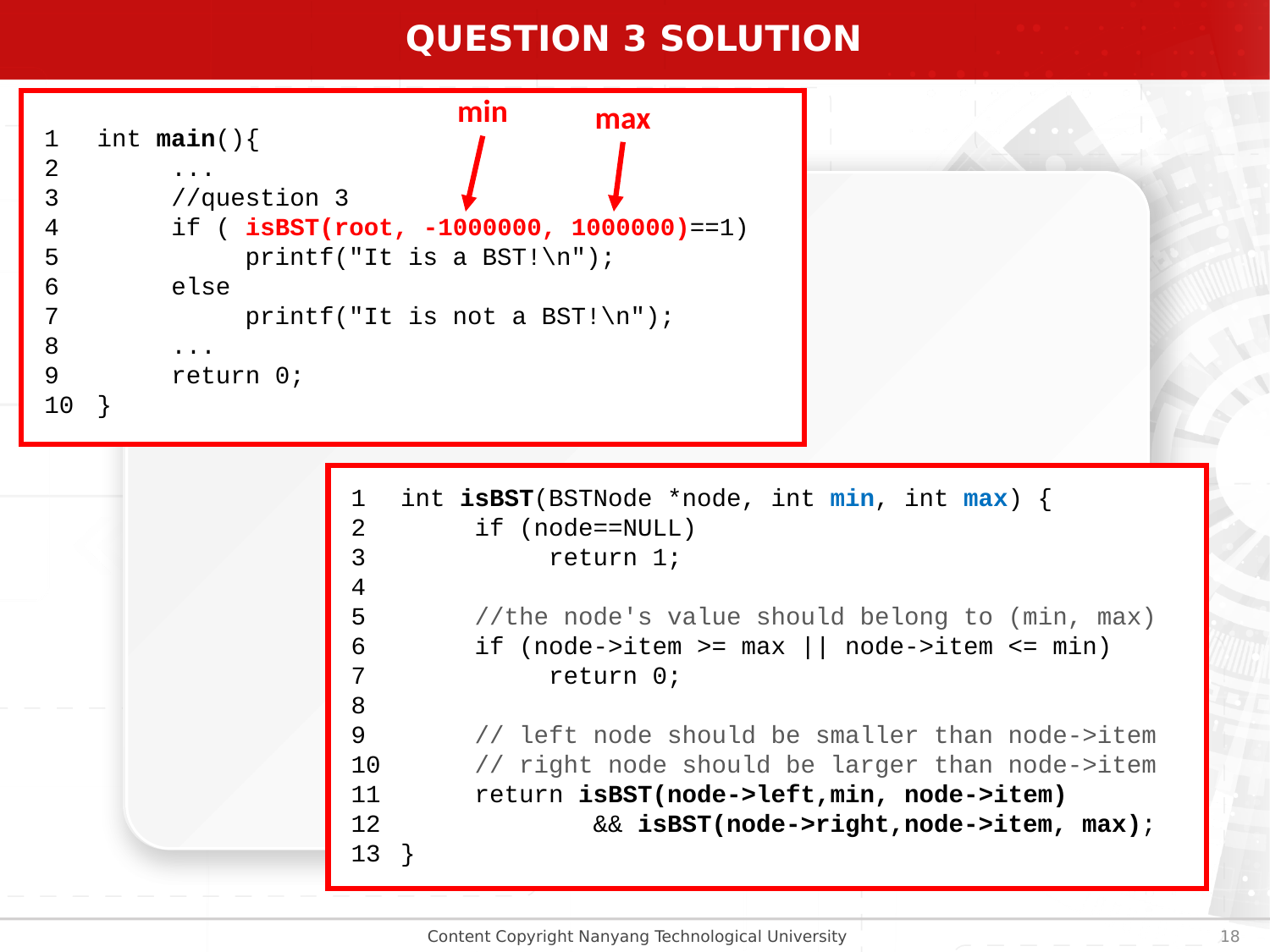

# Question 3 solution
min
max
1
2
3
4
5
6
7
8
9
10
int main(){
     ...
     //question 3
     if ( isBST(root, -1000000, 1000000)==1)
          printf("It is a BST!\n");
     else
          printf("It is not a BST!\n");
     ...
     return 0;
}

1
2
3
4
5
6
7
8
9
10
11
12
13
int isBST(BSTNode *node, int min, int max) {
     if (node==NULL)
          return 1;

     //the node's value should belong to (min, max)
     if (node->item >= max || node->item <= min)
          return 0;

     // left node should be smaller than node->item
     // right node should be larger than node->item
     return isBST(node->left,min, node->item)
             && isBST(node->right,node->item, max);
}